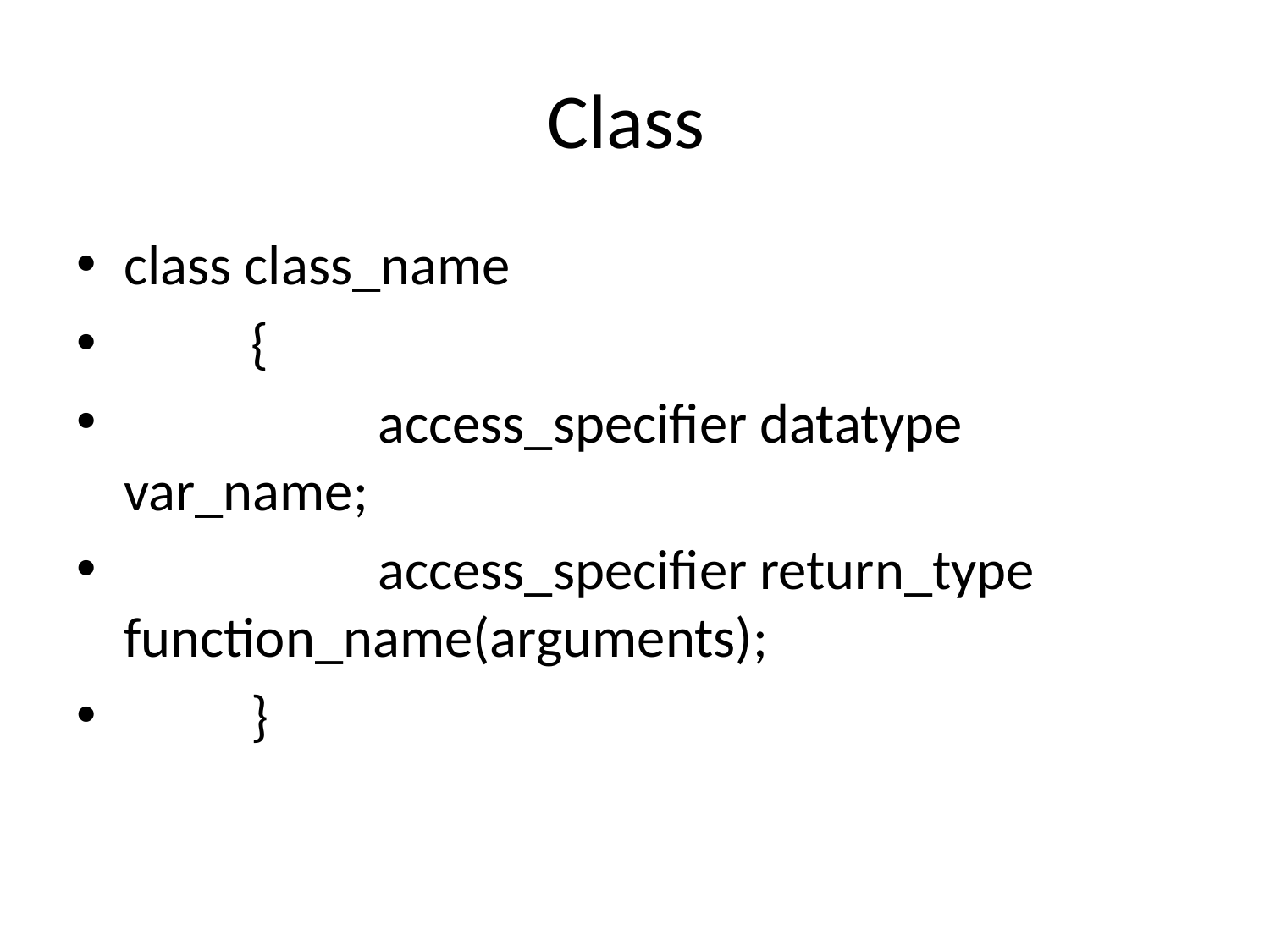

# Class
class class_name
	{
		access_specifier datatype var_name;
		access_specifier return_type function_name(arguments);
	}